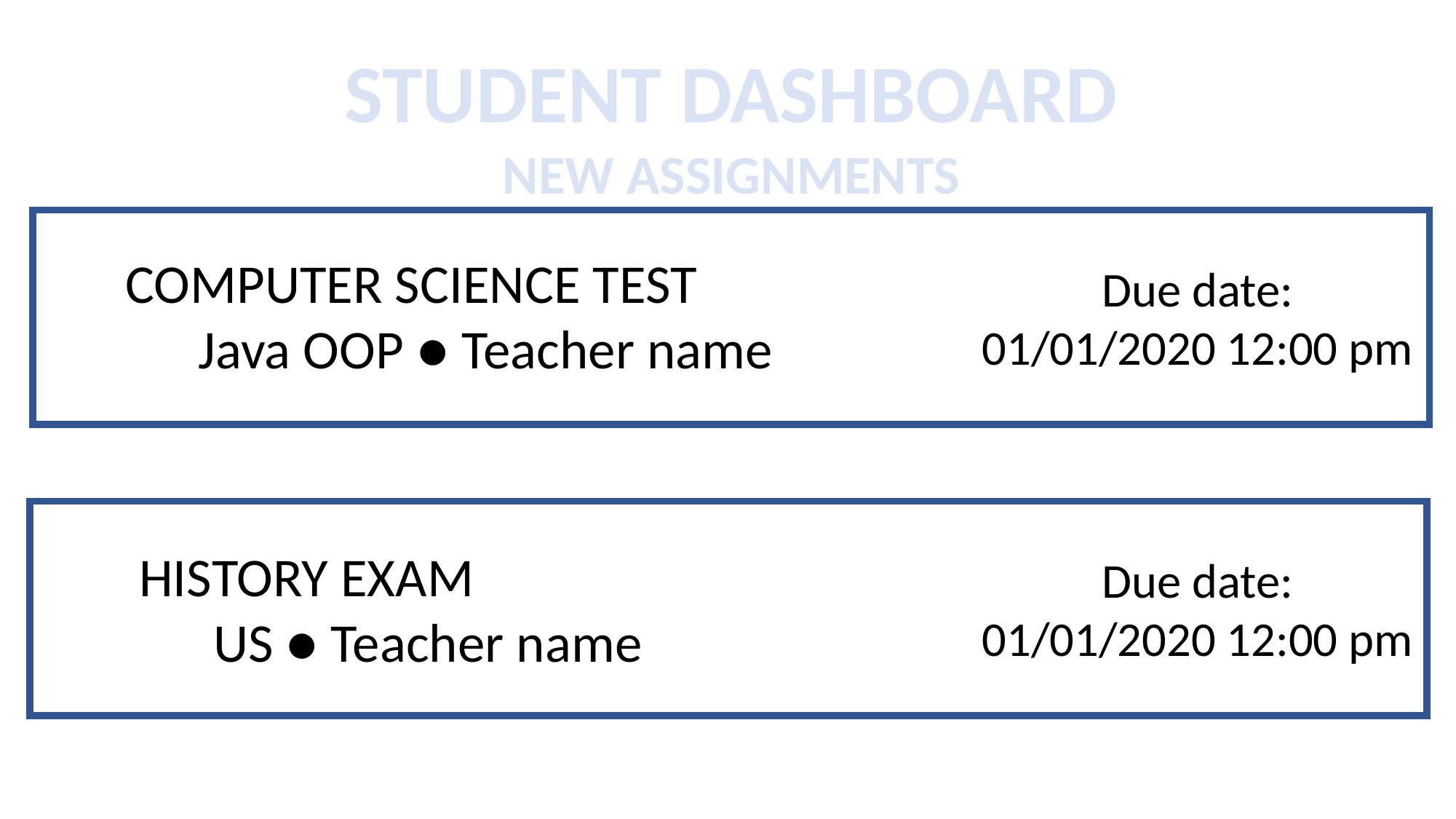

STUDENT DASHBOARD
NEW ASSIGNMENTS

COMPUTER SCIENCE TEST
           Java OOP ● Teacher name
Due date:
01/01/2020 12:00 pm

HISTORY EXAM
      US ● Teacher name
Due date:
01/01/2020 12:00 pm